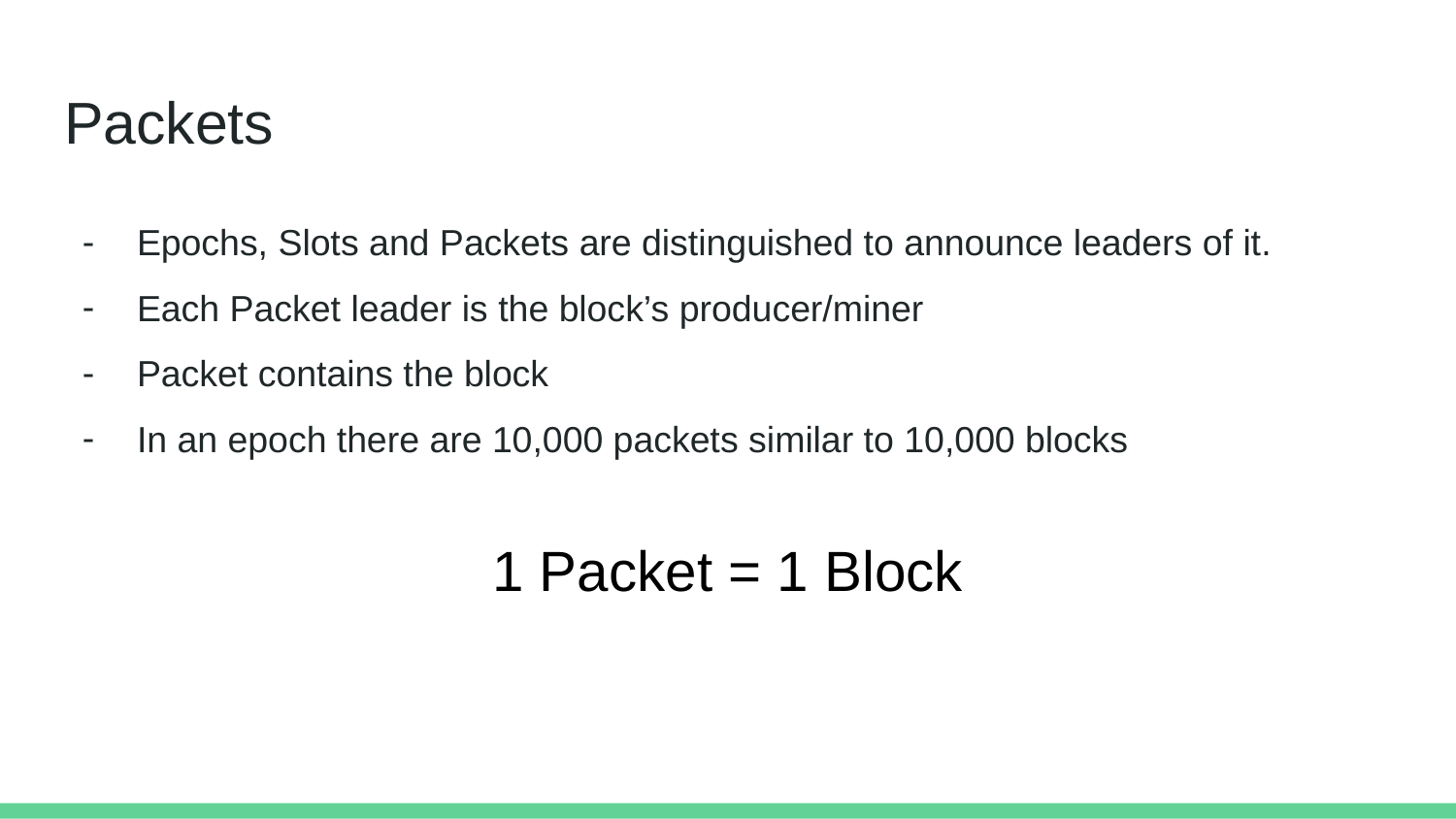

# Packets
Epochs, Slots and Packets are distinguished to announce leaders of it.
Each Packet leader is the block’s producer/miner
Packet contains the block
In an epoch there are 10,000 packets similar to 10,000 blocks
1 Packet = 1 Block